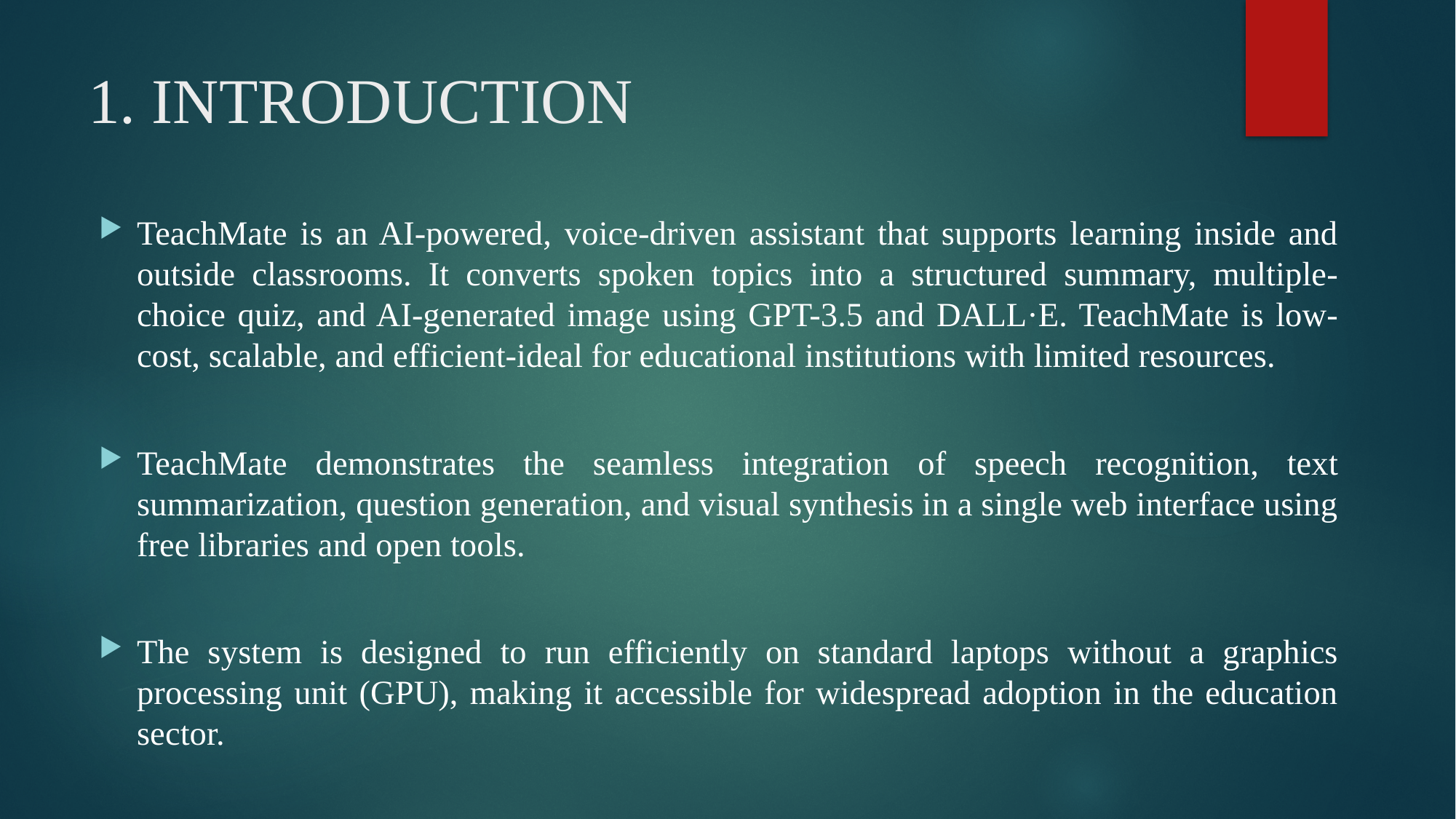

# 1. INTRODUCTION
TeachMate is an AI-powered, voice-driven assistant that supports learning inside and outside classrooms. It converts spoken topics into a structured summary, multiple-choice quiz, and AI-generated image using GPT-3.5 and DALL·E. TeachMate is low-cost, scalable, and efficient-ideal for educational institutions with limited resources.

TeachMate demonstrates the seamless integration of speech recognition, text summarization, question generation, and visual synthesis in a single web interface using free libraries and open tools.

The system is designed to run efficiently on standard laptops without a graphics processing unit (GPU), making it accessible for widespread adoption in the education sector.